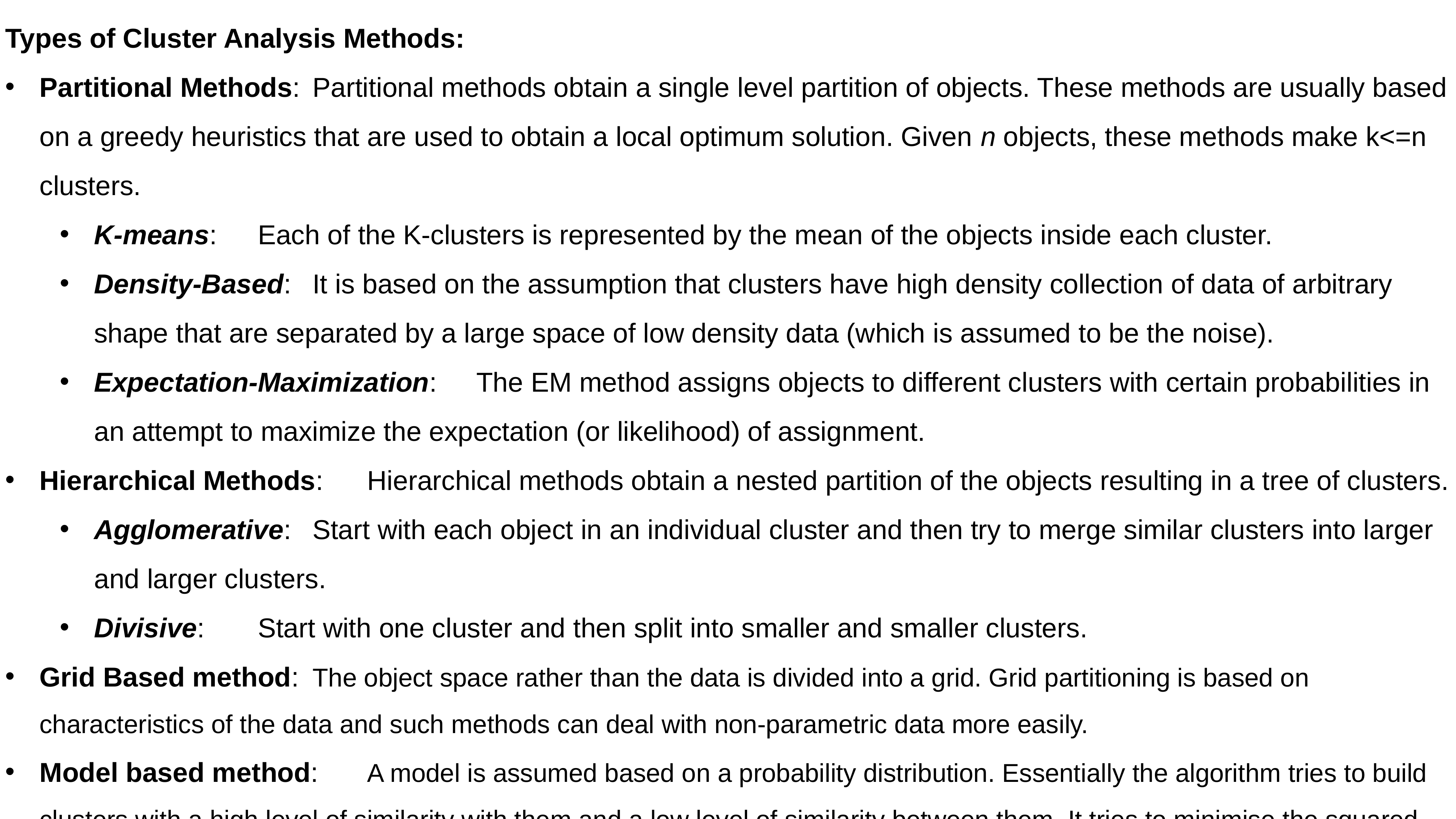

Types of Cluster Analysis Methods:
Partitional Methods:	Partitional methods obtain a single level partition of objects. These methods are usually based on a greedy heuristics that are used to obtain a local optimum solution. Given n objects, these methods make k<=n clusters.
K-means:	Each of the K-clusters is represented by the mean of the objects inside each cluster.
Density-Based:	It is based on the assumption that clusters have high density collection of data of arbitrary shape that are separated by a large space of low density data (which is assumed to be the noise).
Expectation-Maximization:	The EM method assigns objects to different clusters with certain probabilities in an attempt to maximize the expectation (or likelihood) of assignment.
Hierarchical Methods:	Hierarchical methods obtain a nested partition of the objects resulting in a tree of clusters.
Agglomerative:	Start with each object in an individual cluster and then try to merge similar clusters into larger and larger clusters.
Divisive:	Start with one cluster and then split into smaller and smaller clusters.
Grid Based method:	The object space rather than the data is divided into a grid. Grid partitioning is based on characteristics of the data and such methods can deal with non-parametric data more easily.
Model based method:	A model is assumed based on a probability distribution. Essentially the algorithm tries to build clusters with a high level of similarity with them and a low level of similarity between them. It tries to minimise the squared-error function.